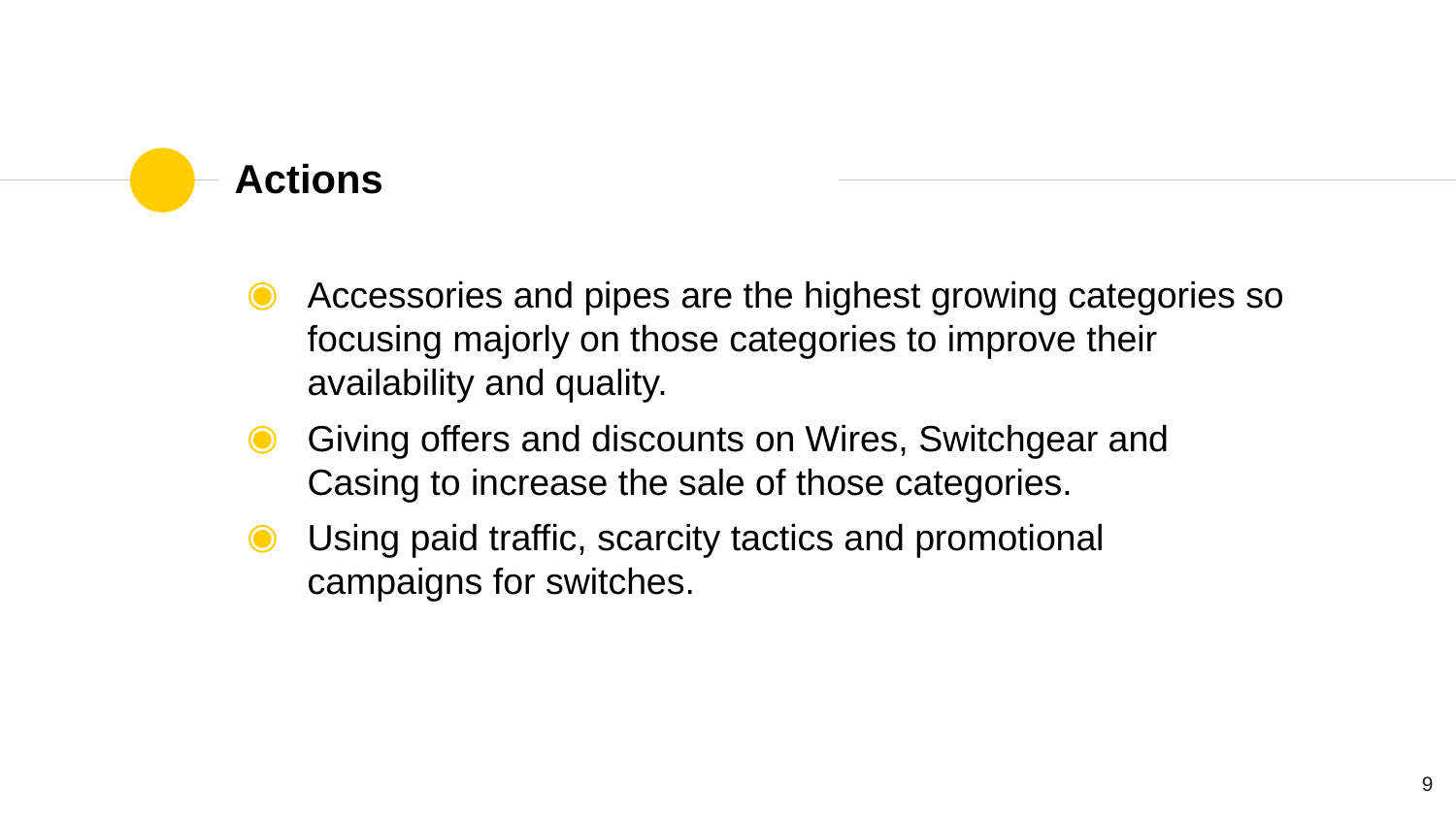

# Actions
Accessories and pipes are the highest growing categories so focusing majorly on those categories to improve their availability and quality.
Giving offers and discounts on Wires, Switchgear and Casing to increase the sale of those categories.
Using paid traffic, scarcity tactics and promotional campaigns for switches.
9